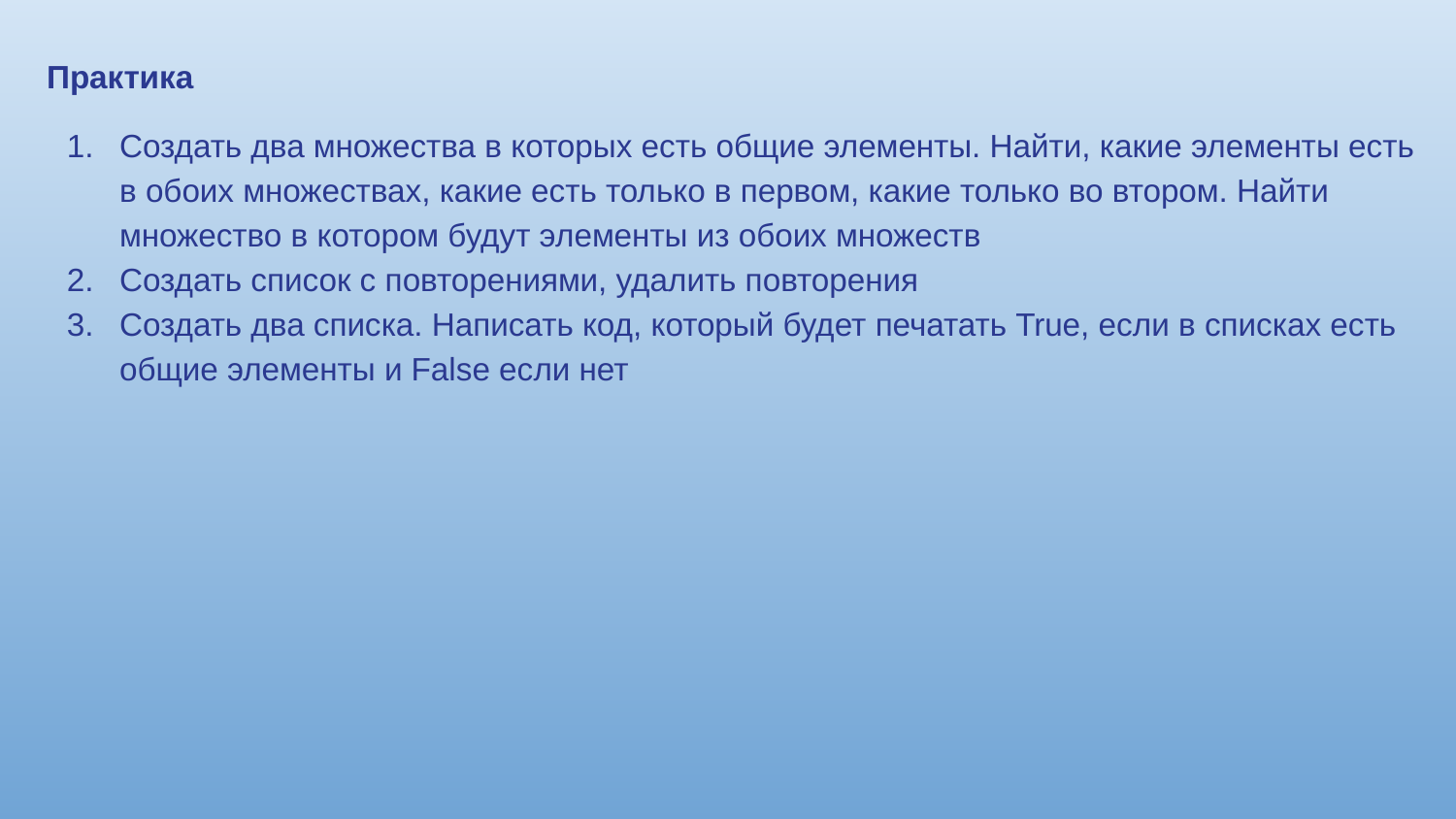

Практика
Создать два множества в которых есть общие элементы. Найти, какие элементы есть в обоих множествах, какие есть только в первом, какие только во втором. Найти множество в котором будут элементы из обоих множеств
Создать список с повторениями, удалить повторения
Создать два списка. Написать код, который будет печатать True, если в списках есть общие элементы и False если нет